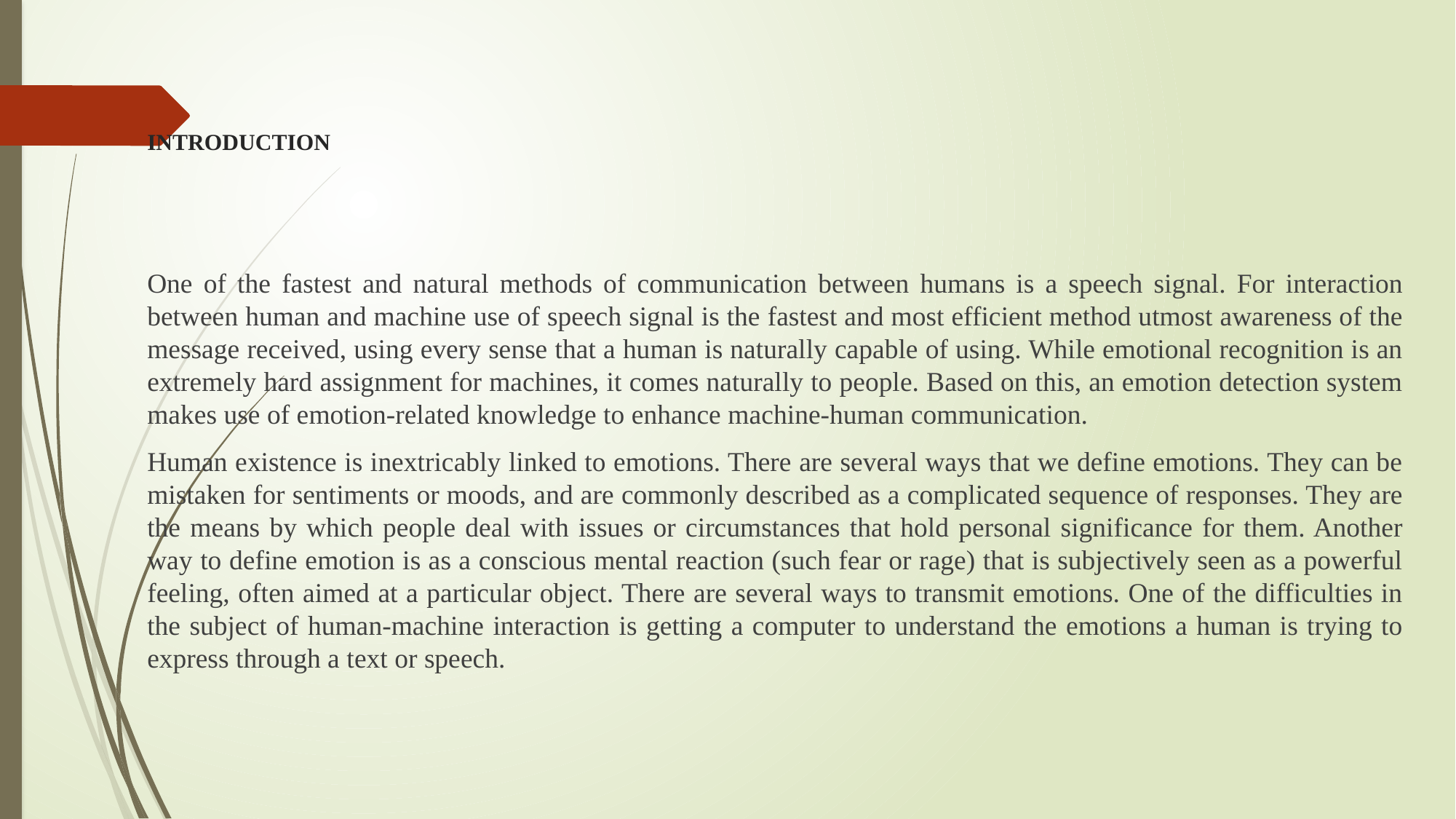

# INTRODUCTION

One of the fastest and natural methods of communication between humans is a speech signal. For interaction between human and machine use of speech signal is the fastest and most efficient method utmost awareness of the message received, using every sense that a human is naturally capable of using. While emotional recognition is an extremely hard assignment for machines, it comes naturally to people. Based on this, an emotion detection system makes use of emotion-related knowledge to enhance machine-human communication.
Human existence is inextricably linked to emotions. There are several ways that we define emotions. They can be mistaken for sentiments or moods, and are commonly described as a complicated sequence of responses. They are the means by which people deal with issues or circumstances that hold personal significance for them. Another way to define emotion is as a conscious mental reaction (such fear or rage) that is subjectively seen as a powerful feeling, often aimed at a particular object. There are several ways to transmit emotions. One of the difficulties in the subject of human-machine interaction is getting a computer to understand the emotions a human is trying to express through a text or speech.